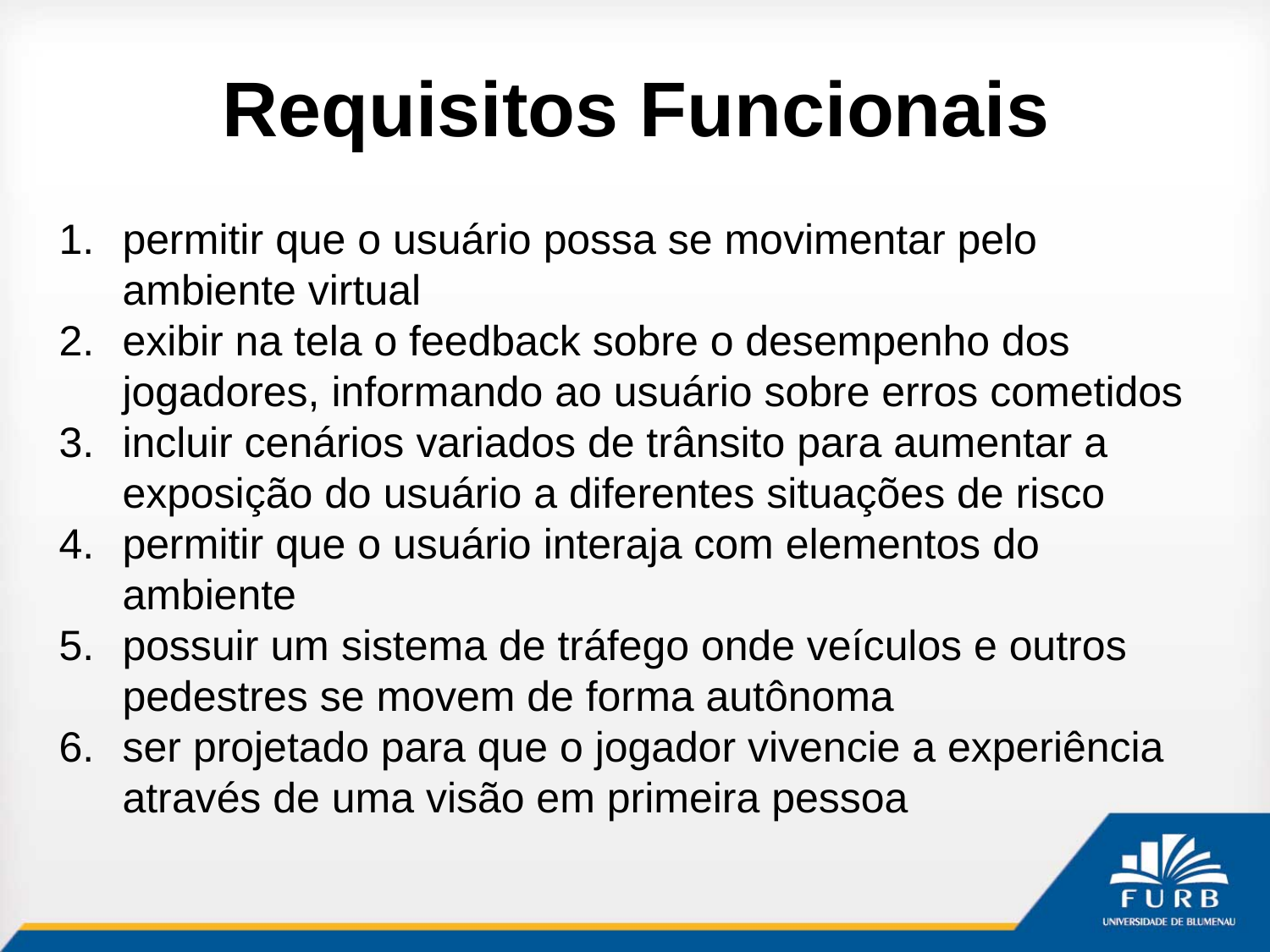

# Requisitos Funcionais
permitir que o usuário possa se movimentar pelo ambiente virtual
exibir na tela o feedback sobre o desempenho dos jogadores, informando ao usuário sobre erros cometidos
incluir cenários variados de trânsito para aumentar a exposição do usuário a diferentes situações de risco
permitir que o usuário interaja com elementos do ambiente
possuir um sistema de tráfego onde veículos e outros pedestres se movem de forma autônoma
ser projetado para que o jogador vivencie a experiência através de uma visão em primeira pessoa